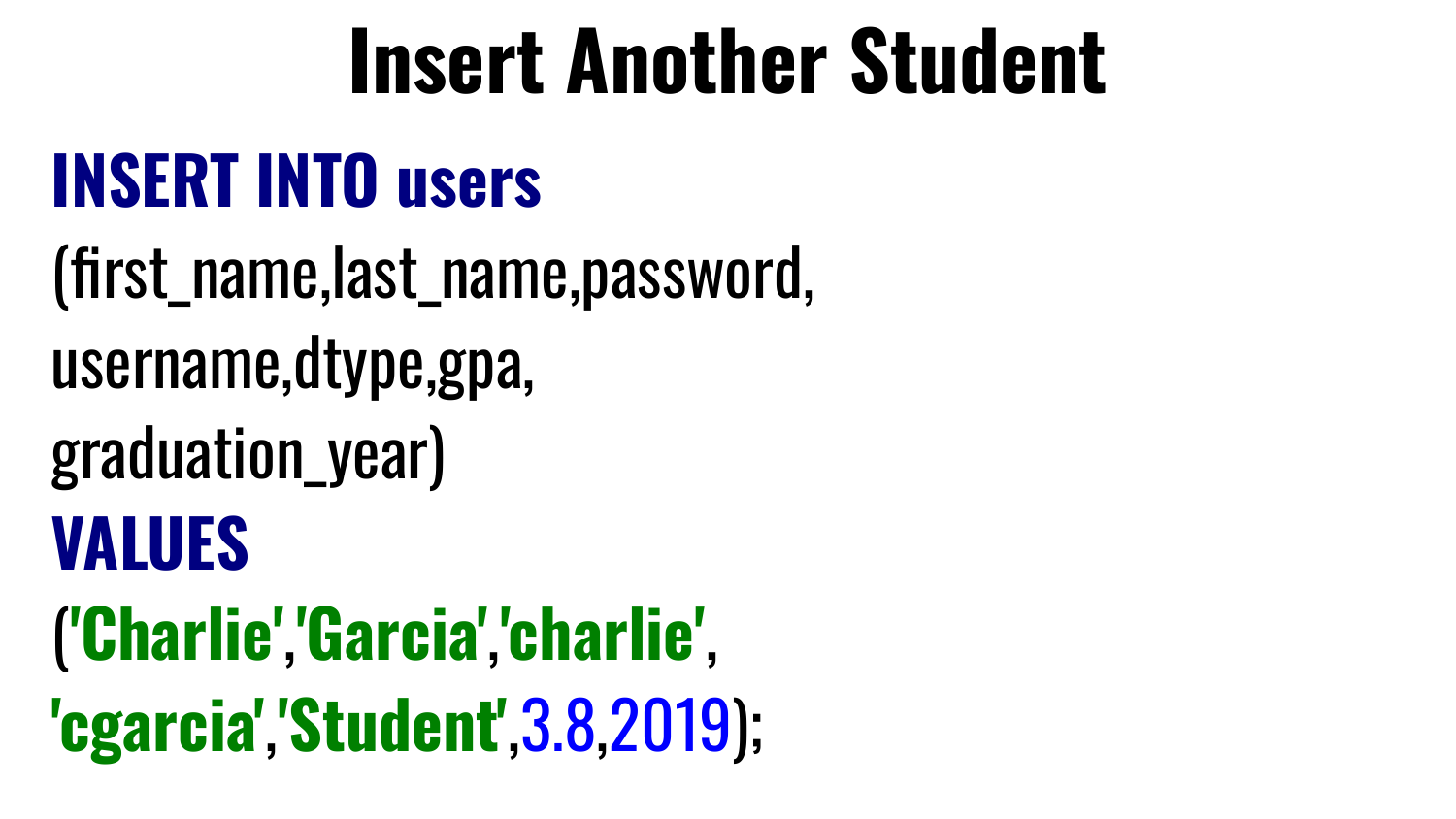

# Insert Another Student
INSERT INTO users
(first_name,last_name,password,
username,dtype,gpa,
graduation_year)
VALUES
('Charlie','Garcia','charlie',
'cgarcia','Student',3.8,2019);